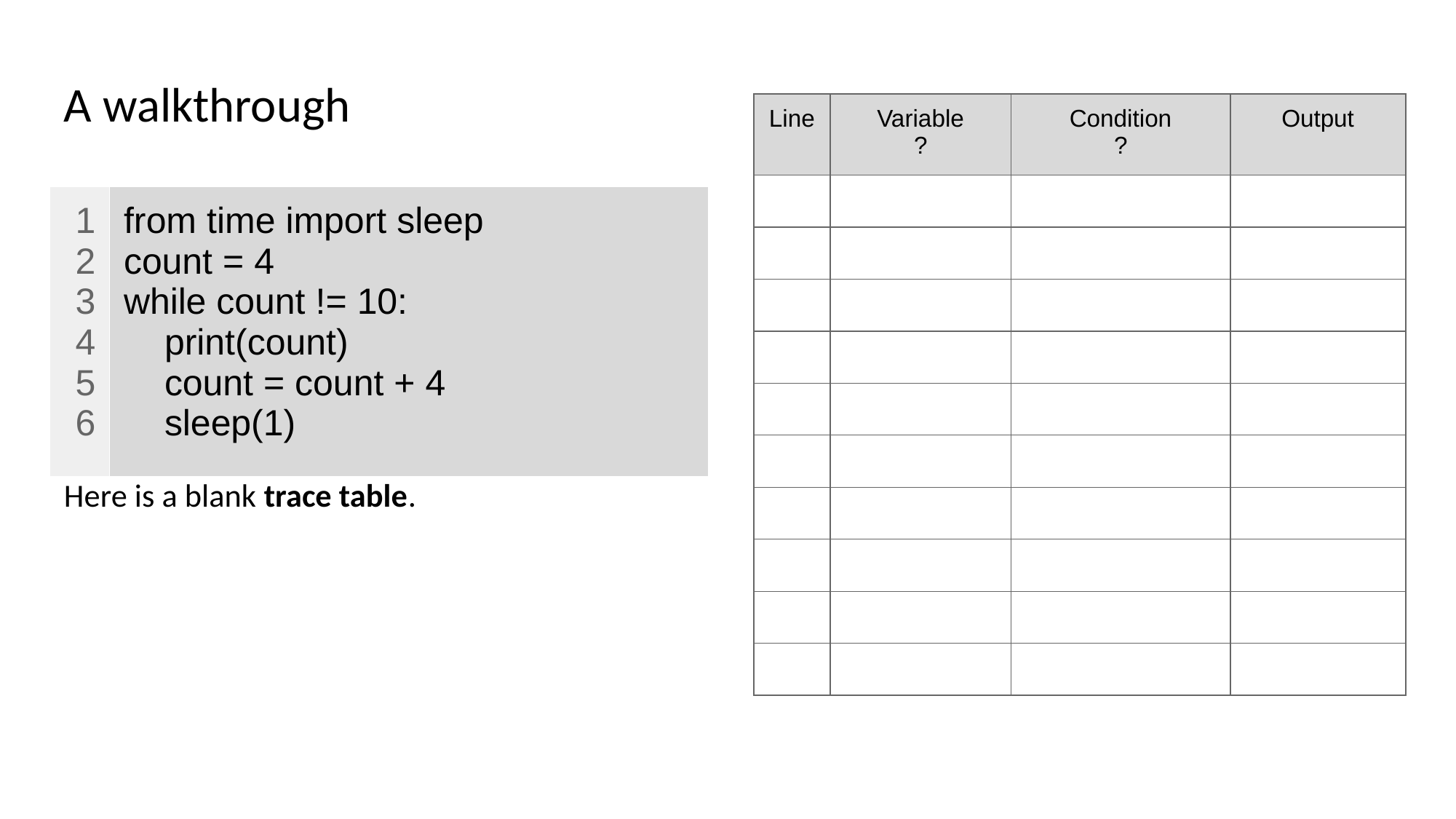

# A walkthrough
| Line | Variable ? | Condition ? | Output |
| --- | --- | --- | --- |
|  |  |  |  |
|  |  |  |  |
|  |  |  |  |
|  |  |  |  |
|  |  |  |  |
|  |  |  |  |
|  |  |  |  |
|  |  |  |  |
|  |  |  |  |
|  |  |  |  |
| 1 2 3 4 5 6 | from time import sleep count = 4 while count != 10: print(count) count = count + 4 sleep(1) |
| --- | --- |
Here is a blank trace table.